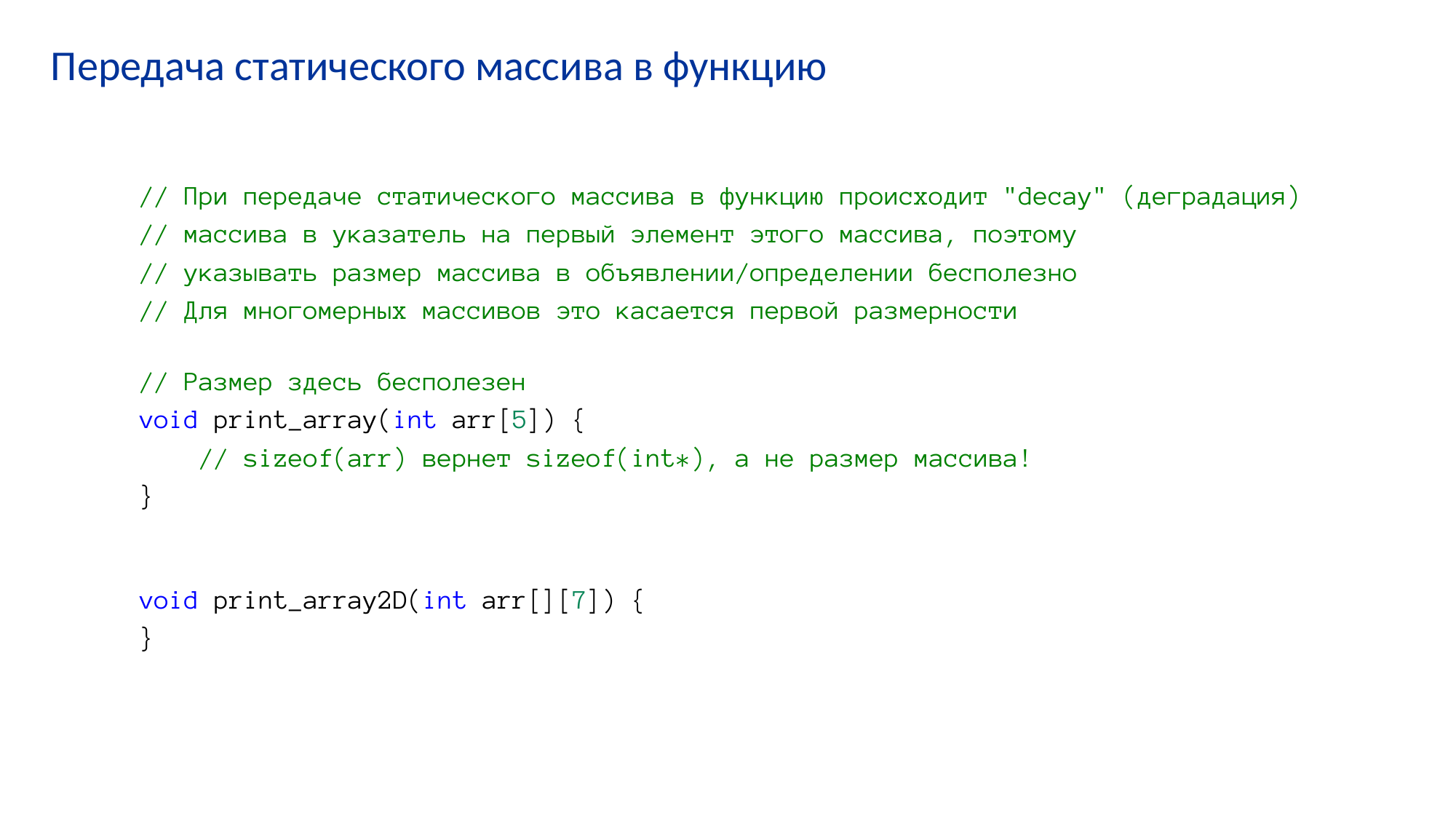

# Передача статического массива в функцию
// При передаче статического массива в функцию происходит "decay" (деградация)
// массива в указатель на первый элемент этого массива, поэтому
// указывать размер массива в объявлении/определении бесполезно
// Для многомерных массивов это касается первой размерности
// Размер здесь бесполезен
void print_array(int arr[5]) {
    // sizeof(arr) вернет sizeof(int*), а не размер массива!
}
void print_array2D(int arr[][7]) {
}